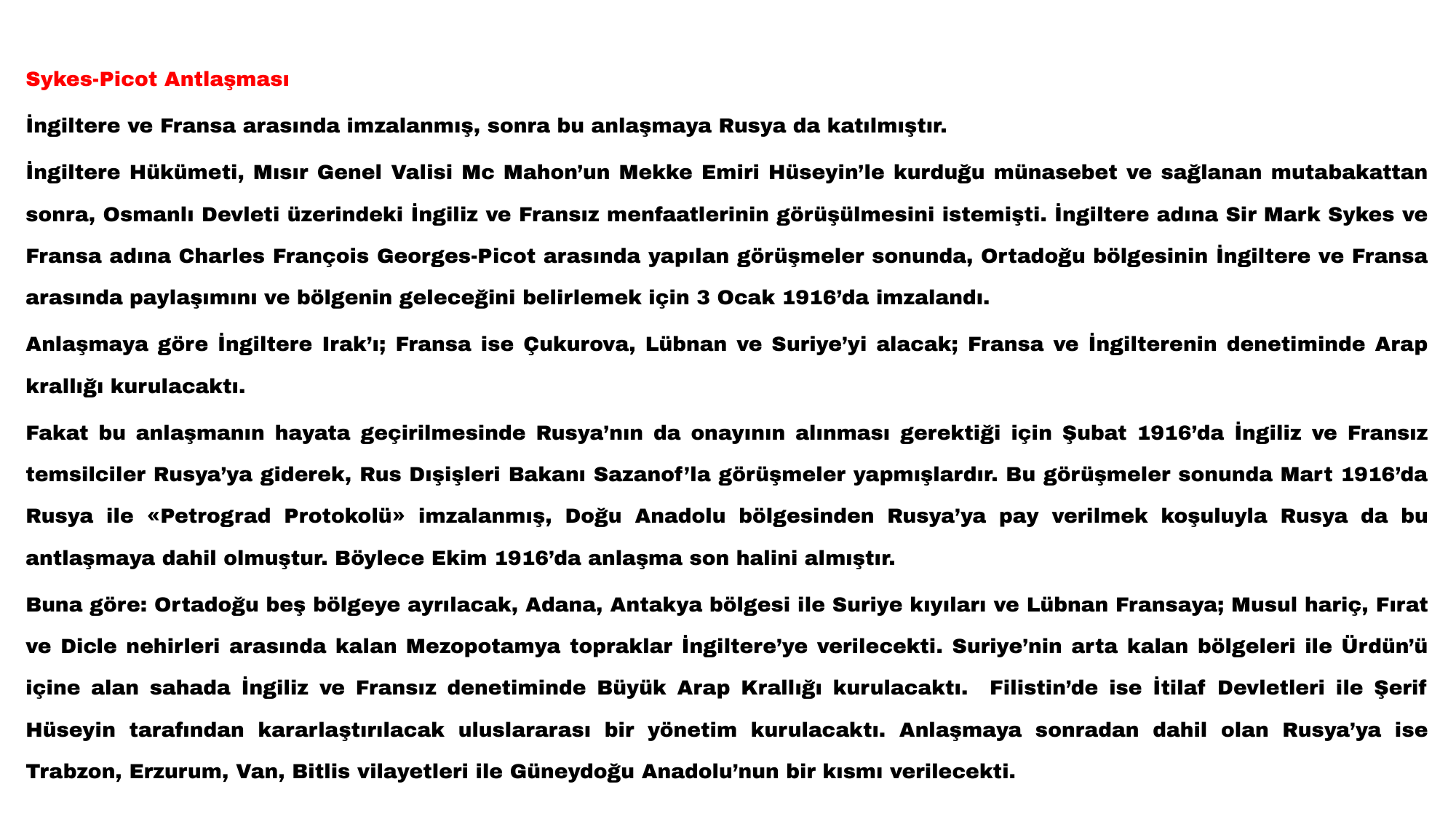

#
Sykes-Picot Antlaşması
İngiltere ve Fransa arasında imzalanmış, sonra bu anlaşmaya Rusya da katılmıştır.
İngiltere Hükümeti, Mısır Genel Valisi Mc Mahon’un Mekke Emiri Hüseyin’le kurduğu münasebet ve sağlanan mutabakattan sonra, Osmanlı Devleti üzerindeki İngiliz ve Fransız menfaatlerinin görüşülmesini istemişti. İngiltere adına Sir Mark Sykes ve Fransa adına Charles François Georges-Picot arasında yapılan görüşmeler sonunda, Ortadoğu bölgesinin İngiltere ve Fransa arasında paylaşımını ve bölgenin geleceğini belirlemek için 3 Ocak 1916’da imzalandı.
Anlaşmaya göre İngiltere Irak’ı; Fransa ise Çukurova, Lübnan ve Suriye’yi alacak; Fransa ve İngilterenin denetiminde Arap krallığı kurulacaktı.
Fakat bu anlaşmanın hayata geçirilmesinde Rusya’nın da onayının alınması gerektiği için Şubat 1916’da İngiliz ve Fransız temsilciler Rusya’ya giderek, Rus Dışişleri Bakanı Sazanof’la görüşmeler yapmışlardır. Bu görüşmeler sonunda Mart 1916’da Rusya ile «Petrograd Protokolü» imzalanmış, Doğu Anadolu bölgesinden Rusya’ya pay verilmek koşuluyla Rusya da bu antlaşmaya dahil olmuştur. Böylece Ekim 1916’da anlaşma son halini almıştır.
Buna göre: Ortadoğu beş bölgeye ayrılacak, Adana, Antakya bölgesi ile Suriye kıyıları ve Lübnan Fransaya; Musul hariç, Fırat ve Dicle nehirleri arasında kalan Mezopotamya topraklar İngiltere’ye verilecekti. Suriye’nin arta kalan bölgeleri ile Ürdün’ü içine alan sahada İngiliz ve Fransız denetiminde Büyük Arap Krallığı kurulacaktı.  Filistin’de ise İtilaf Devletleri ile Şerif Hüseyin tarafından kararlaştırılacak uluslararası bir yönetim kurulacaktı. Anlaşmaya sonradan dahil olan Rusya’ya ise Trabzon, Erzurum, Van, Bitlis vilayetleri ile Güneydoğu Anadolu’nun bir kısmı verilecekti.